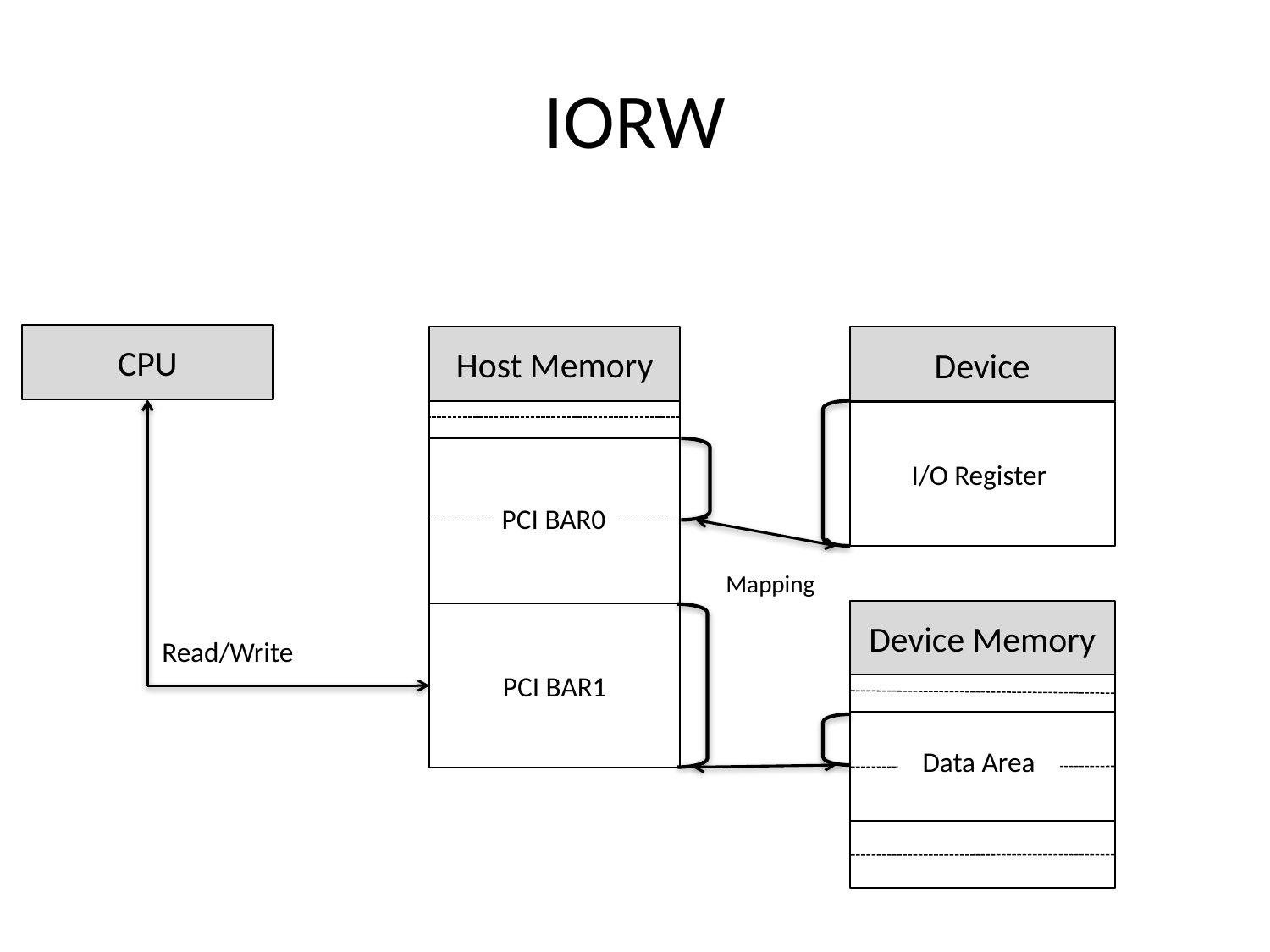

# IORW
CPU
Host Memory
Device

I/O Register

PCI BAR0
Mapping
Device Memory
PCI BAR1

Read/Write

Data Area